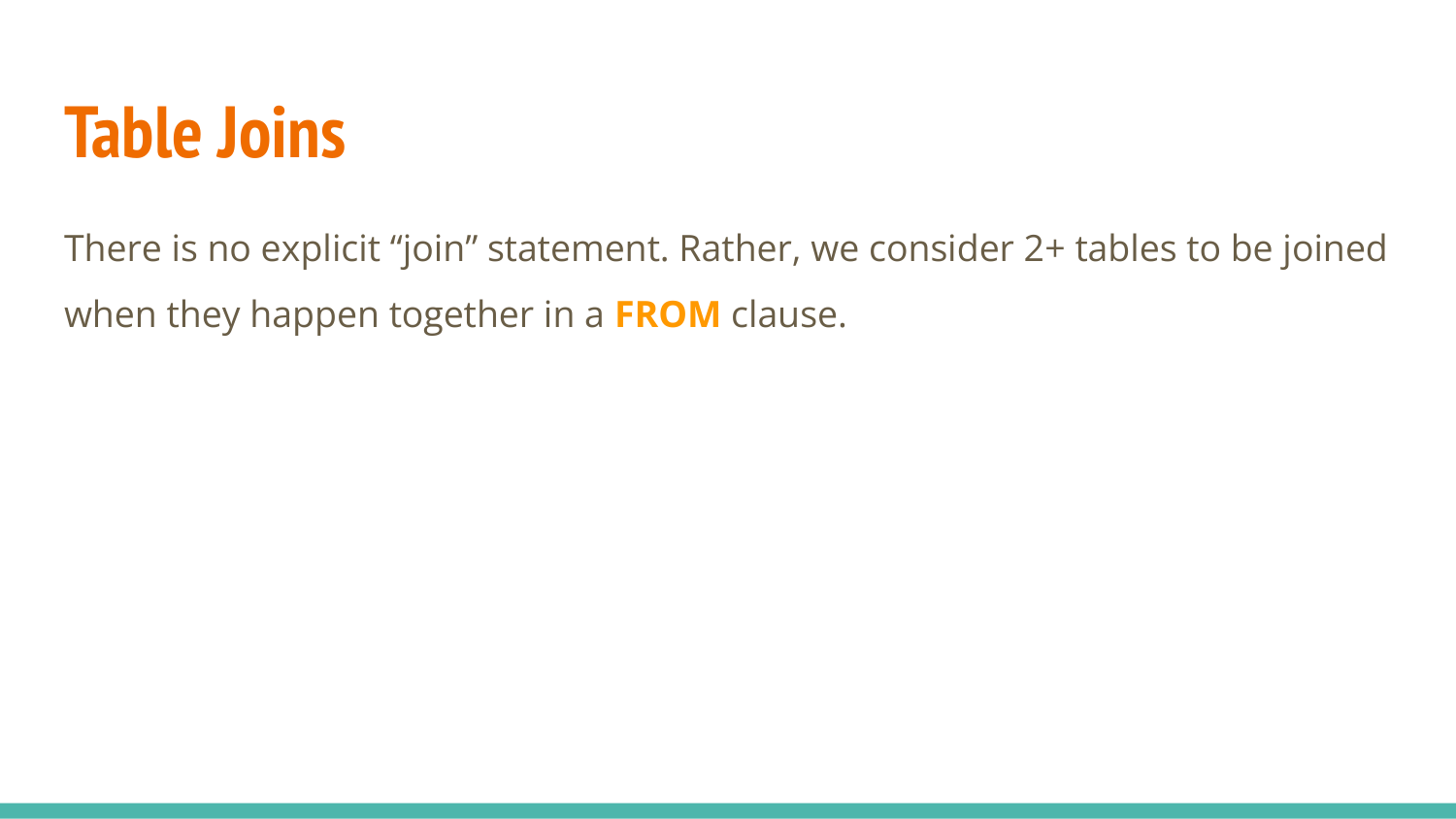

# Table Joins
There is no explicit “join” statement. Rather, we consider 2+ tables to be joined when they happen together in a FROM clause.